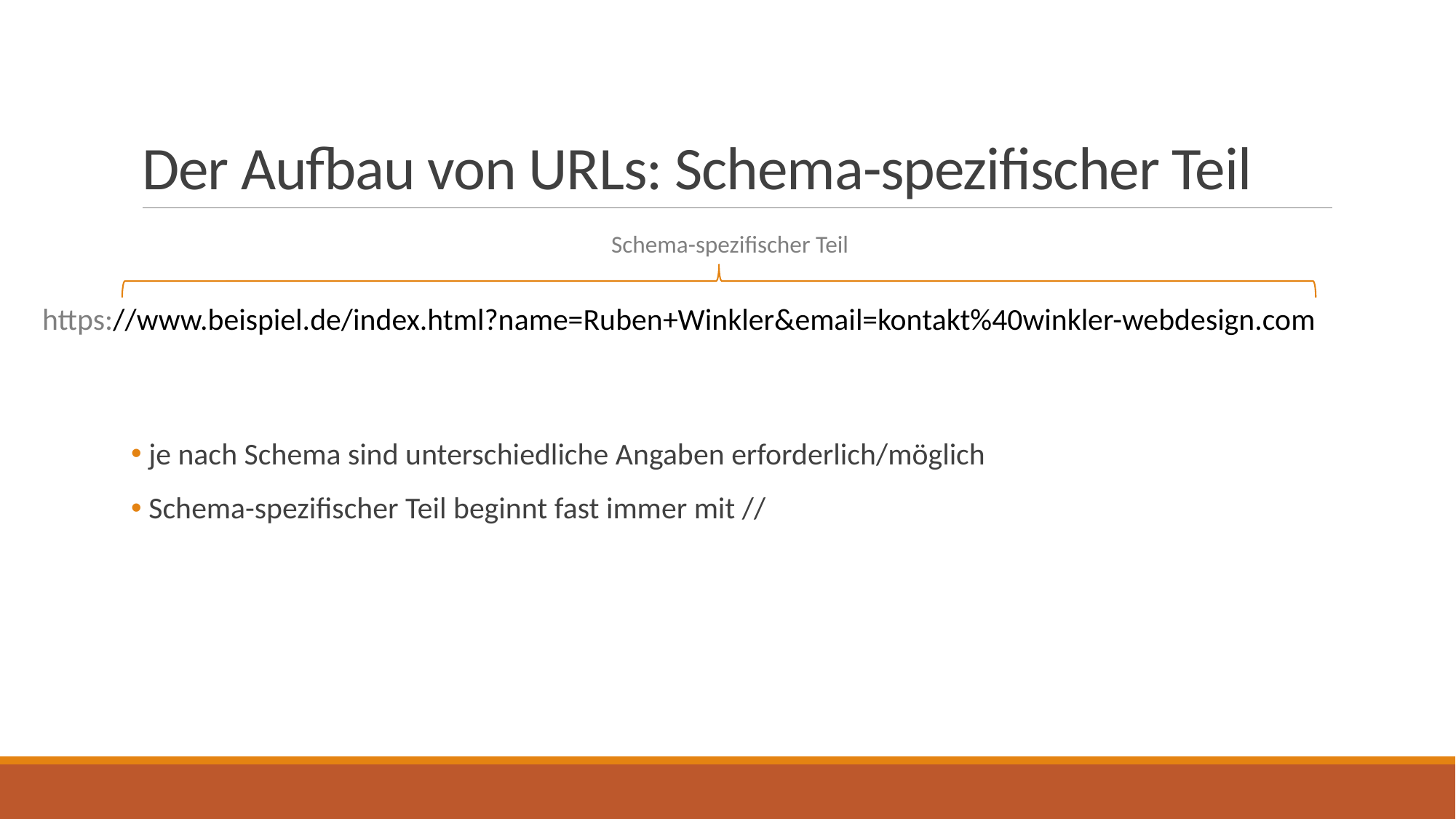

# Der Aufbau von URLs: Schema-spezifischer Teil
Schema-spezifischer Teil
https://www.beispiel.de/index.html?name=Ruben+Winkler&email=kontakt%40winkler-webdesign.com
 je nach Schema sind unterschiedliche Angaben erforderlich/möglich
 Schema-spezifischer Teil beginnt fast immer mit //